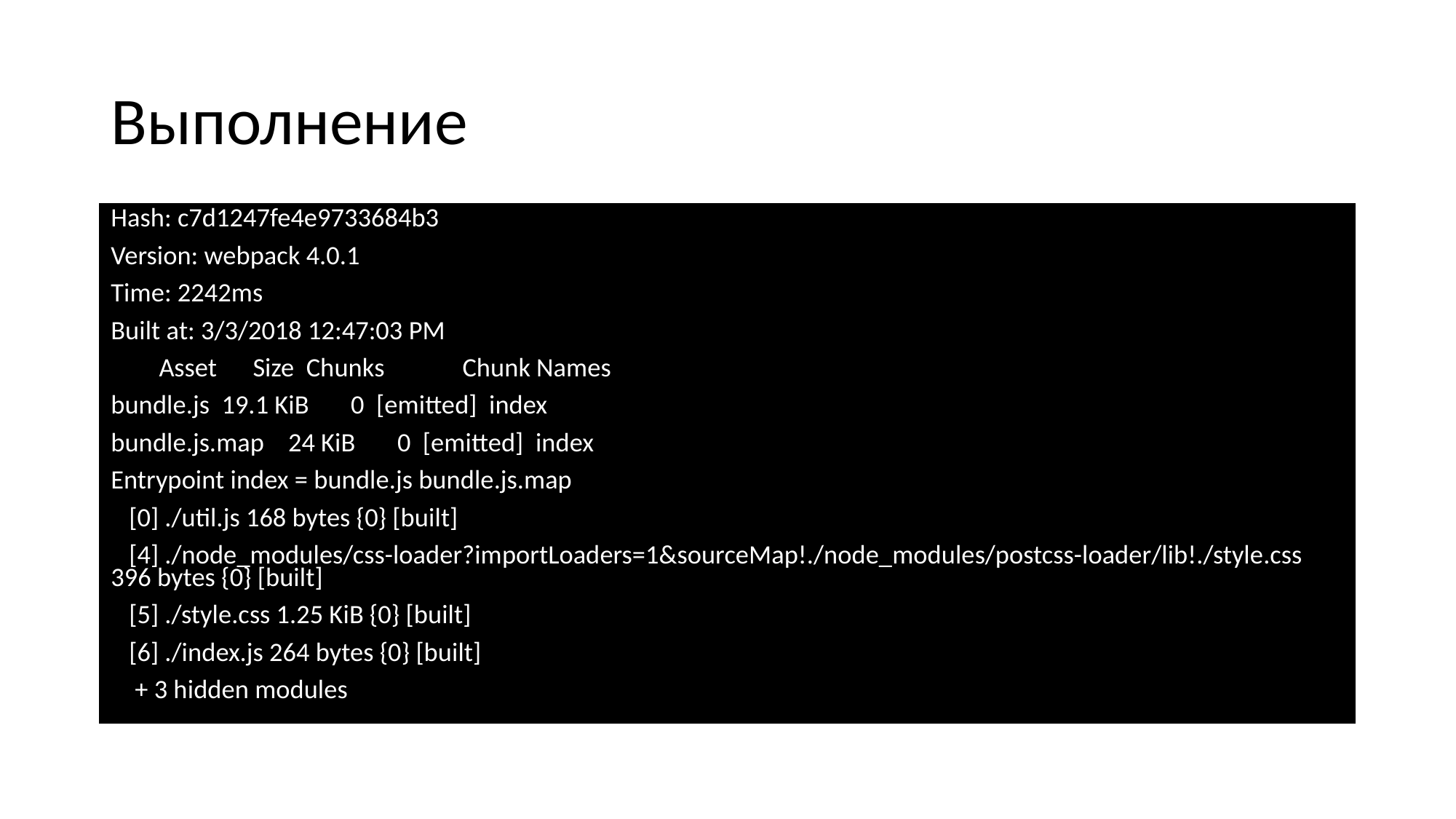

# Выполнение
Hash: c7d1247fe4e9733684b3
Version: webpack 4.0.1
Time: 2242ms
Built at: 3/3/2018 12:47:03 PM
        Asset      Size  Chunks             Chunk Names
bundle.js  19.1 KiB       0  [emitted]  index
bundle.js.map    24 KiB       0  [emitted]  index
Entrypoint index = bundle.js bundle.js.map
   [0] ./util.js 168 bytes {0} [built]
   [4] ./node_modules/css-loader?importLoaders=1&sourceMap!./node_modules/postcss-loader/lib!./style.css 396 bytes {0} [built]
   [5] ./style.css 1.25 KiB {0} [built]
   [6] ./index.js 264 bytes {0} [built]
    + 3 hidden modules